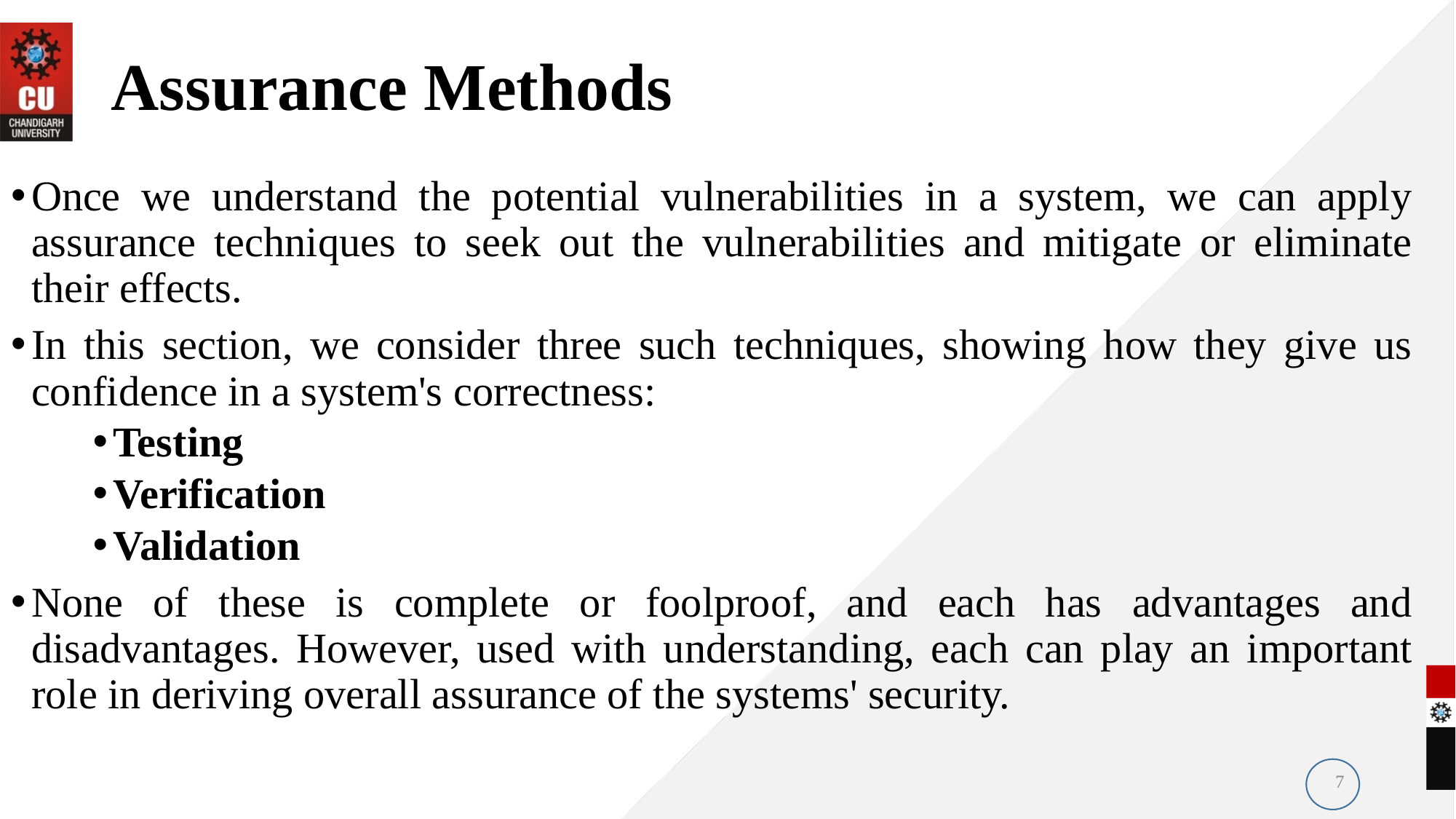

# Assurance Methods
Once we understand the potential vulnerabilities in a system, we can apply assurance techniques to seek out the vulnerabilities and mitigate or eliminate their effects.
In this section, we consider three such techniques, showing how they give us confidence in a system's correctness:
Testing
Verification
Validation
None of these is complete or foolproof, and each has advantages and disadvantages. However, used with understanding, each can play an important role in deriving overall assurance of the systems' security.

7